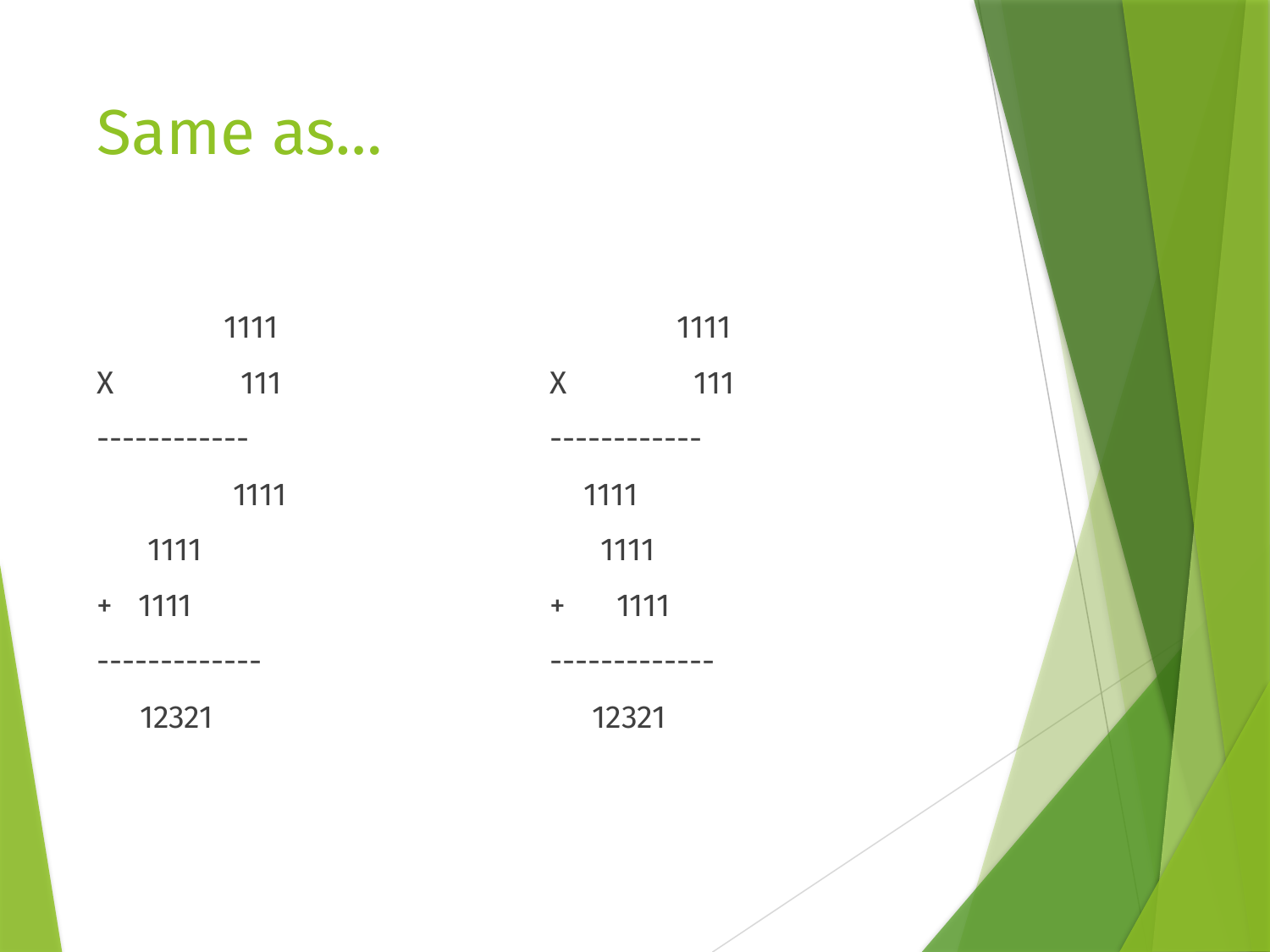

# Same as…
 	1111
X	  111
------------
	 1111
      1111
+   1111
-------------
     12321
 	1111
X	  111
------------
    1111
      1111
+      1111
-------------
     12321